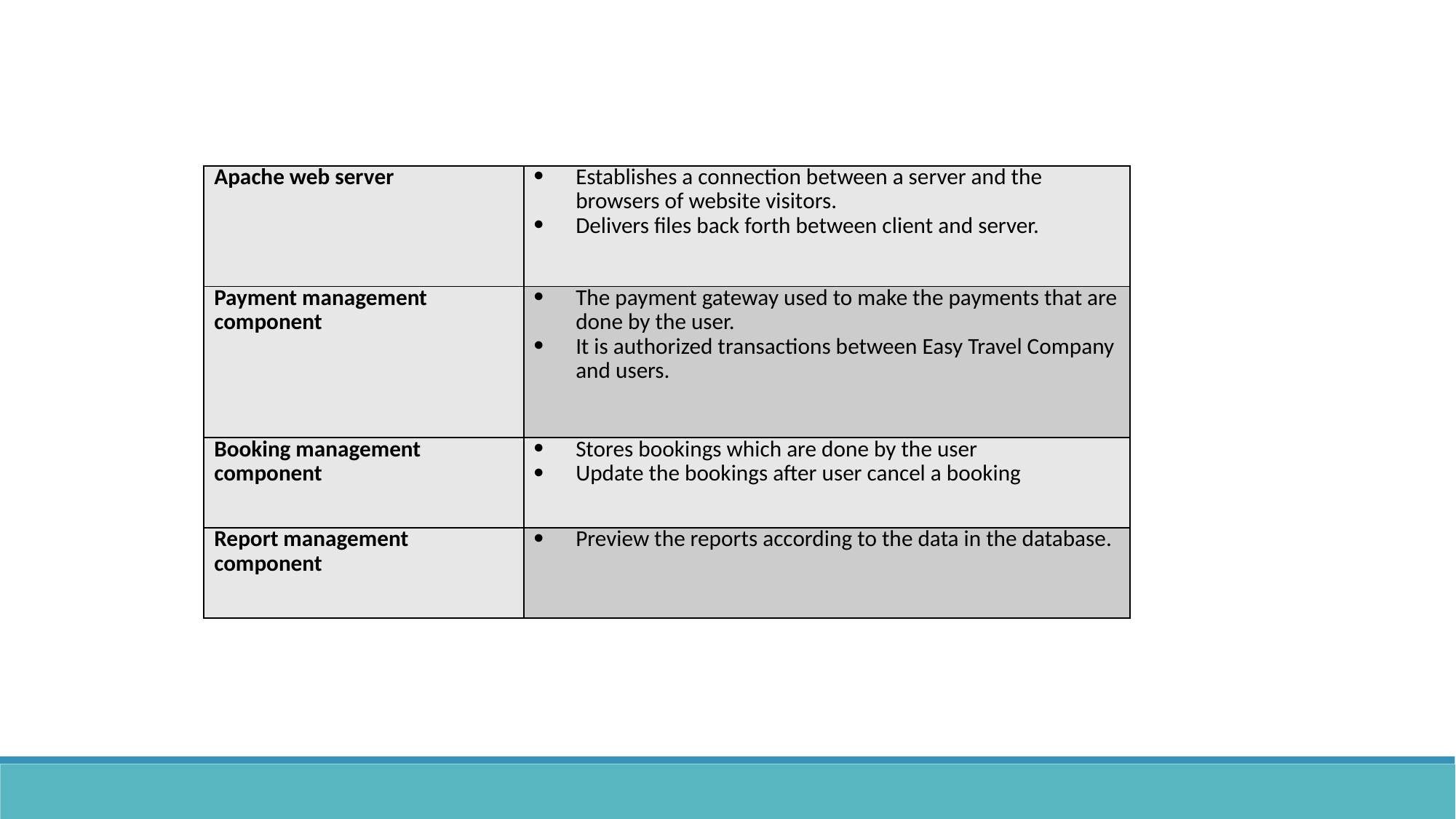

| Apache web server | Establishes a connection between a server and the browsers of website visitors. Delivers files back forth between client and server. |
| --- | --- |
| Payment management component | The payment gateway used to make the payments that are done by the user. It is authorized transactions between Easy Travel Company and users. |
| Booking management component | Stores bookings which are done by the user Update the bookings after user cancel a booking |
| Report management component | Preview the reports according to the data in the database. |